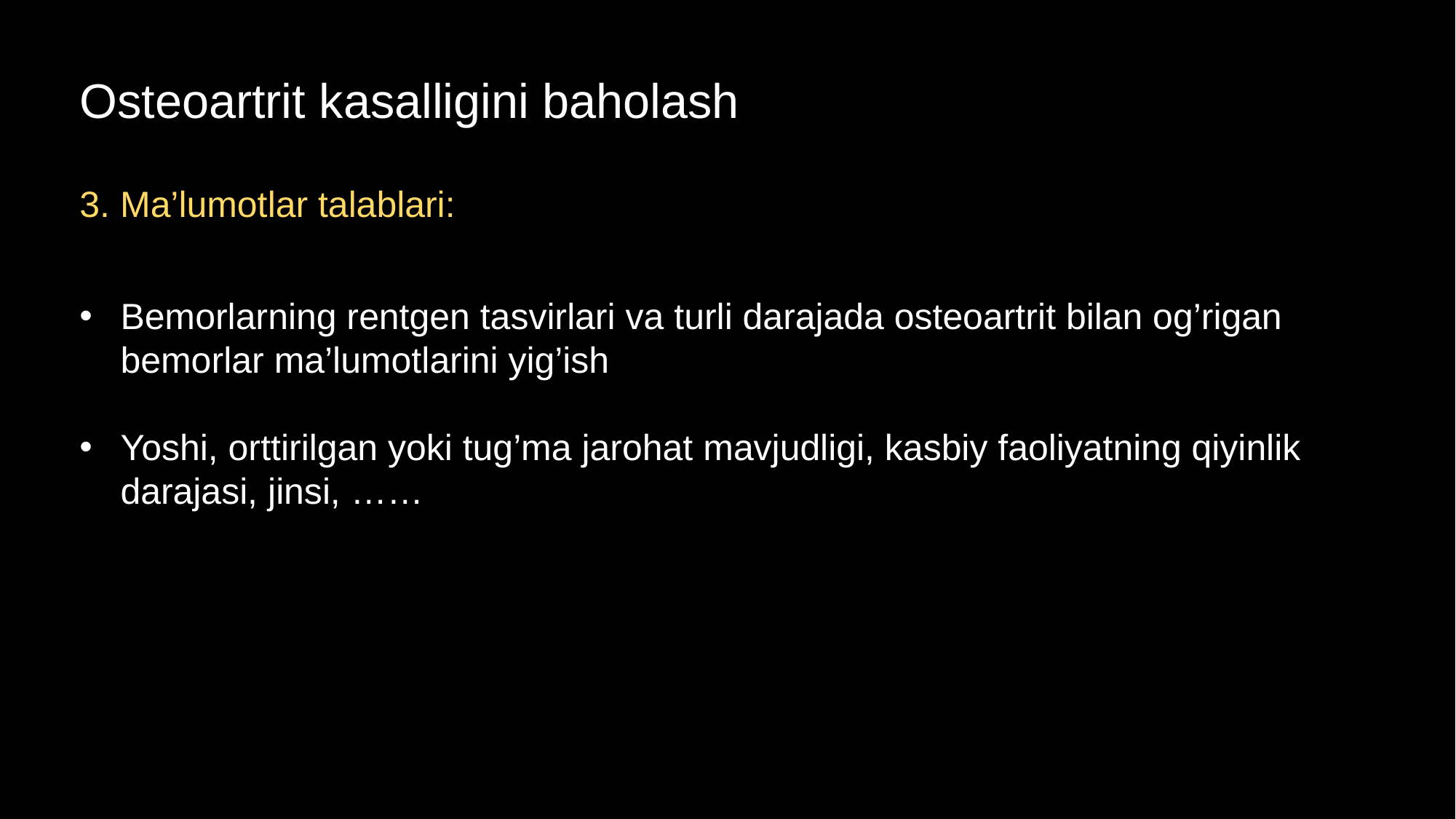

Osteoartrit kasalligini baholash
3. Ma’lumotlar talablari:
Bemorlarning rentgen tasvirlari va turli darajada osteoartrit bilan og’rigan bemorlar ma’lumotlarini yig’ish

Yoshi, orttirilgan yoki tug’ma jarohat mavjudligi, kasbiy faoliyatning qiyinlik darajasi, jinsi, ……